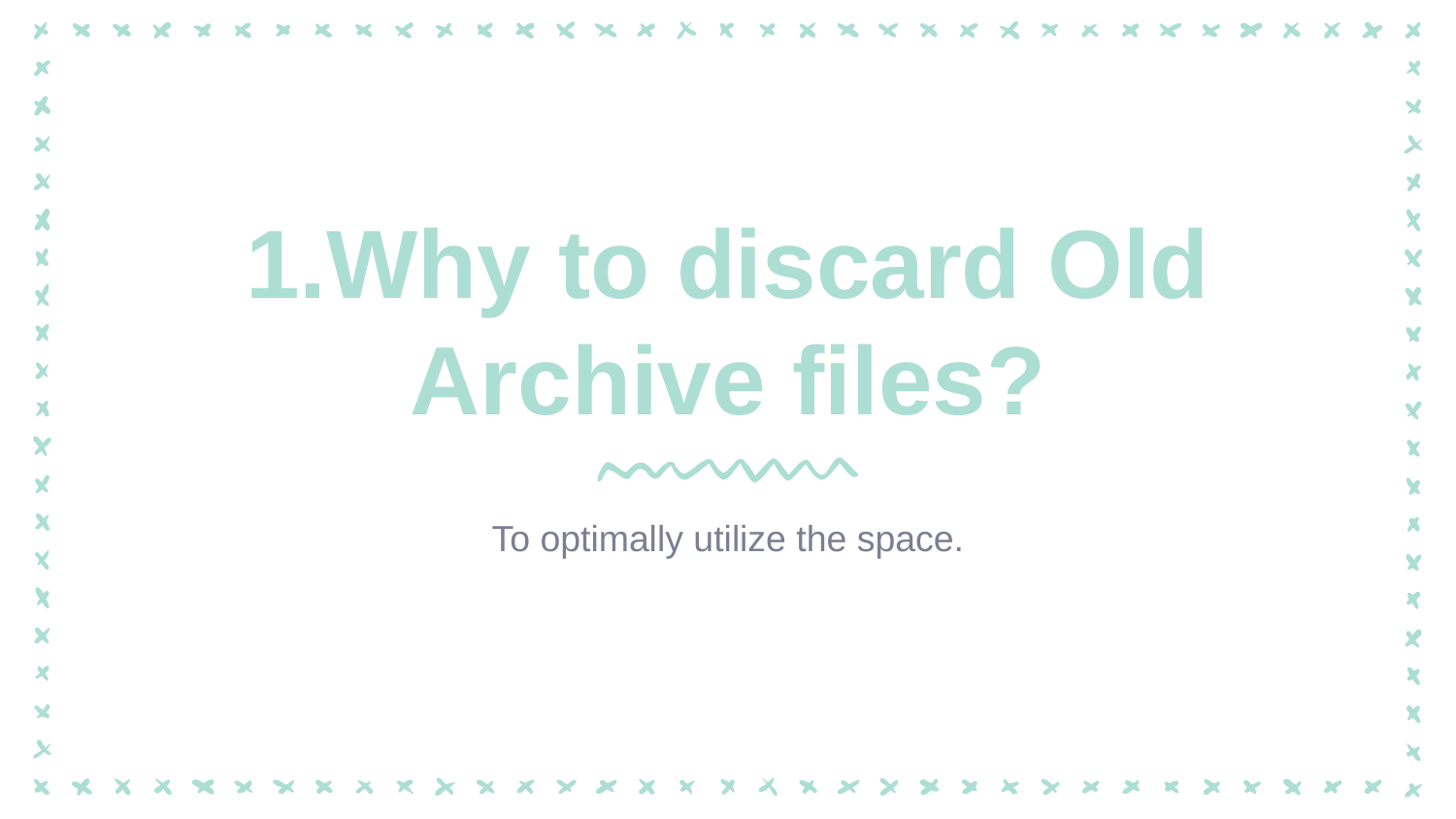

# 1.Why to discard Old Archive files?
To optimally utilize the space.